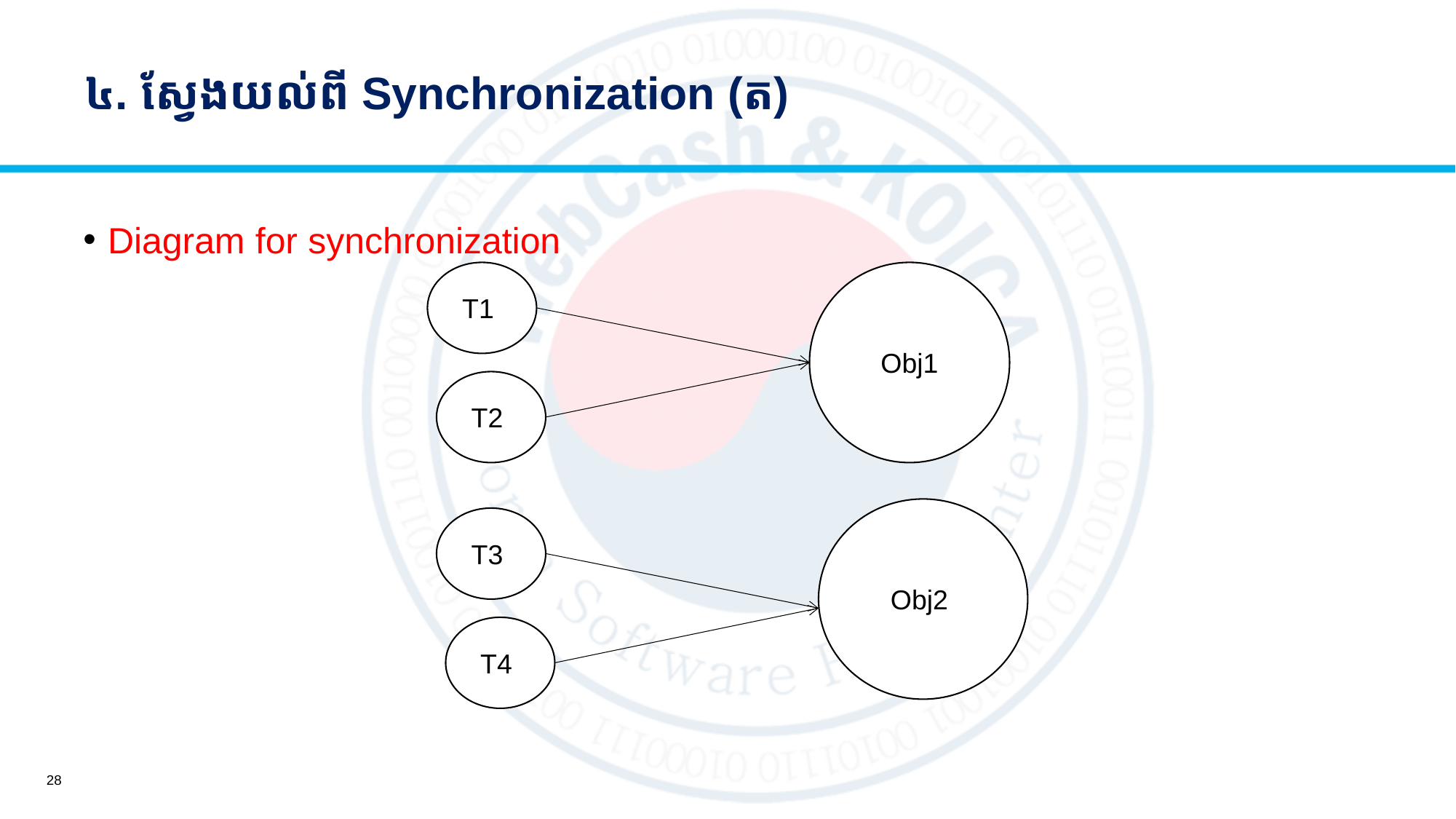

# ៤. ស្វែងយល់ពី Synchronization (ត)
Diagram for synchronization

T1
Obj1
T2
Obj2
T3
T4
28